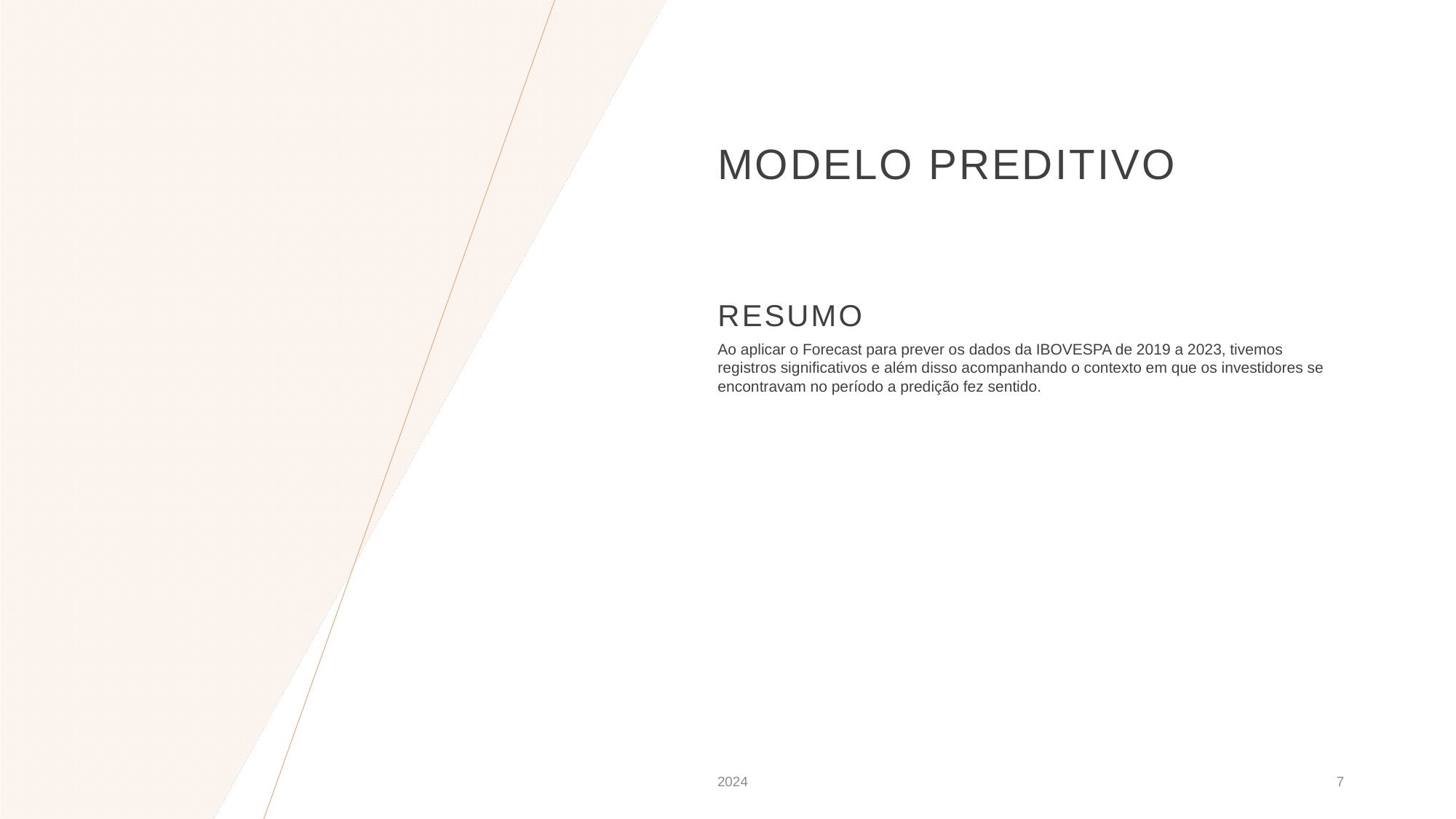

# mOdelo preditivo
RESUMO
Ao aplicar o Forecast para prever os dados da IBOVESPA de 2019 a 2023, tivemos registros significativos e além disso acompanhando o contexto em que os investidores se encontravam no período a predição fez sentido.
2024
7